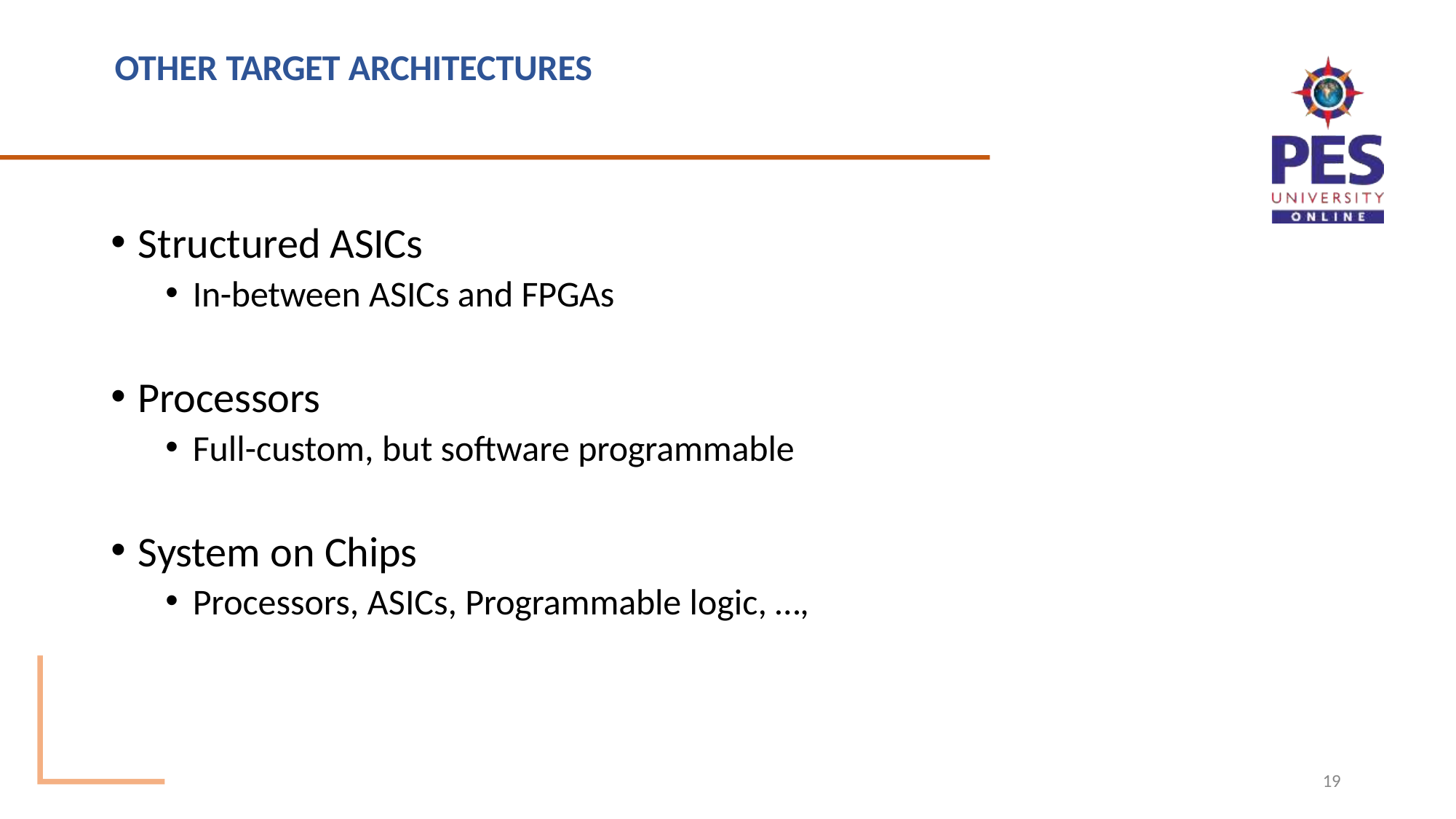

# OTHER TARGET ARCHITECTURES

Structured ASICs
In-between ASICs and FPGAs

Processors
Full-custom, but software programmable

System on Chips
Processors, ASICs, Programmable logic, …,
19